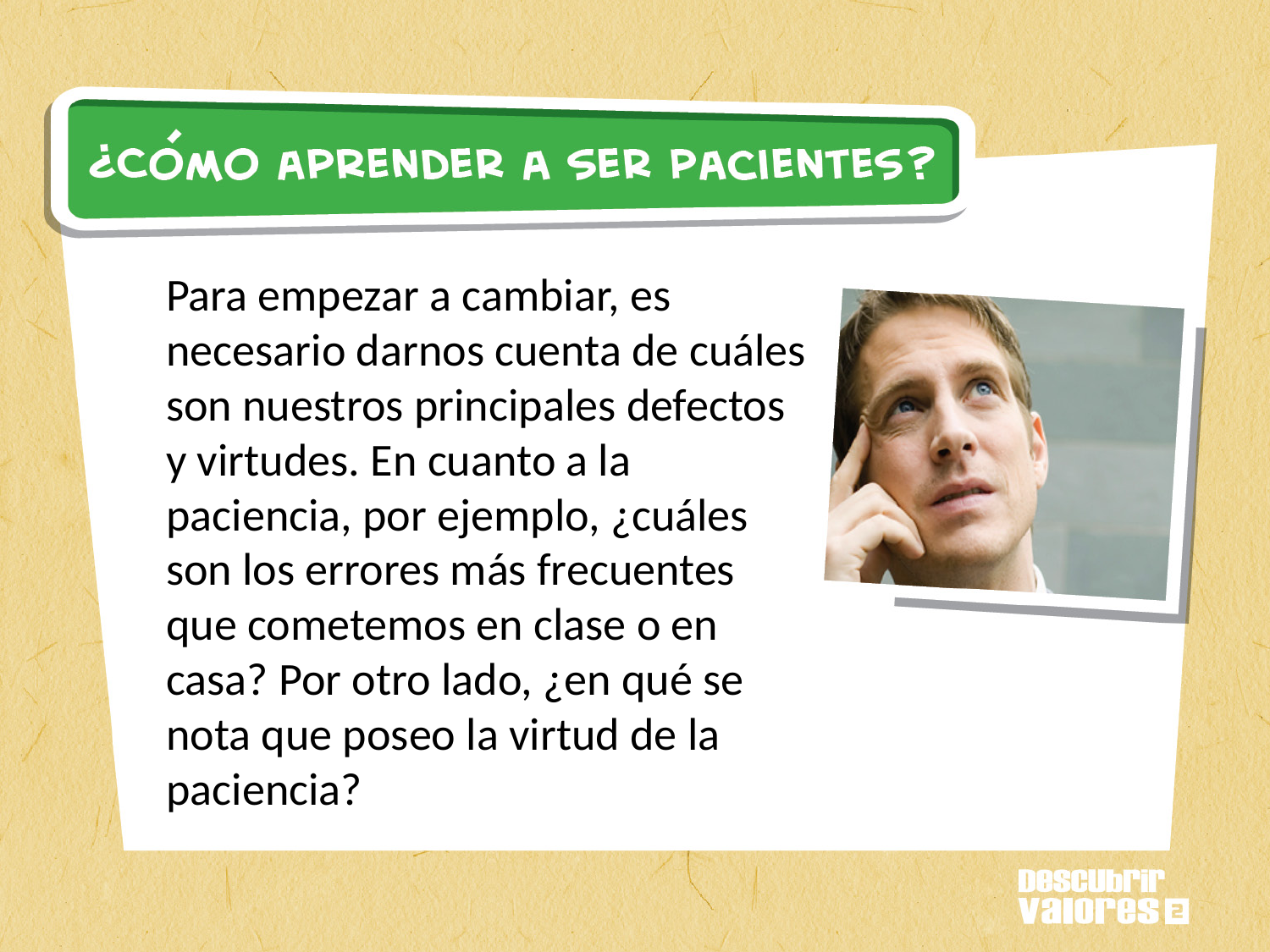

Para empezar a cambiar, es necesario darnos cuenta de cuáles son nuestros principales defectos y virtudes. En cuanto a la paciencia, por ejemplo, ¿cuáles son los errores más frecuentes que cometemos en clase o en casa? Por otro lado, ¿en qué se nota que poseo la virtud de la paciencia?